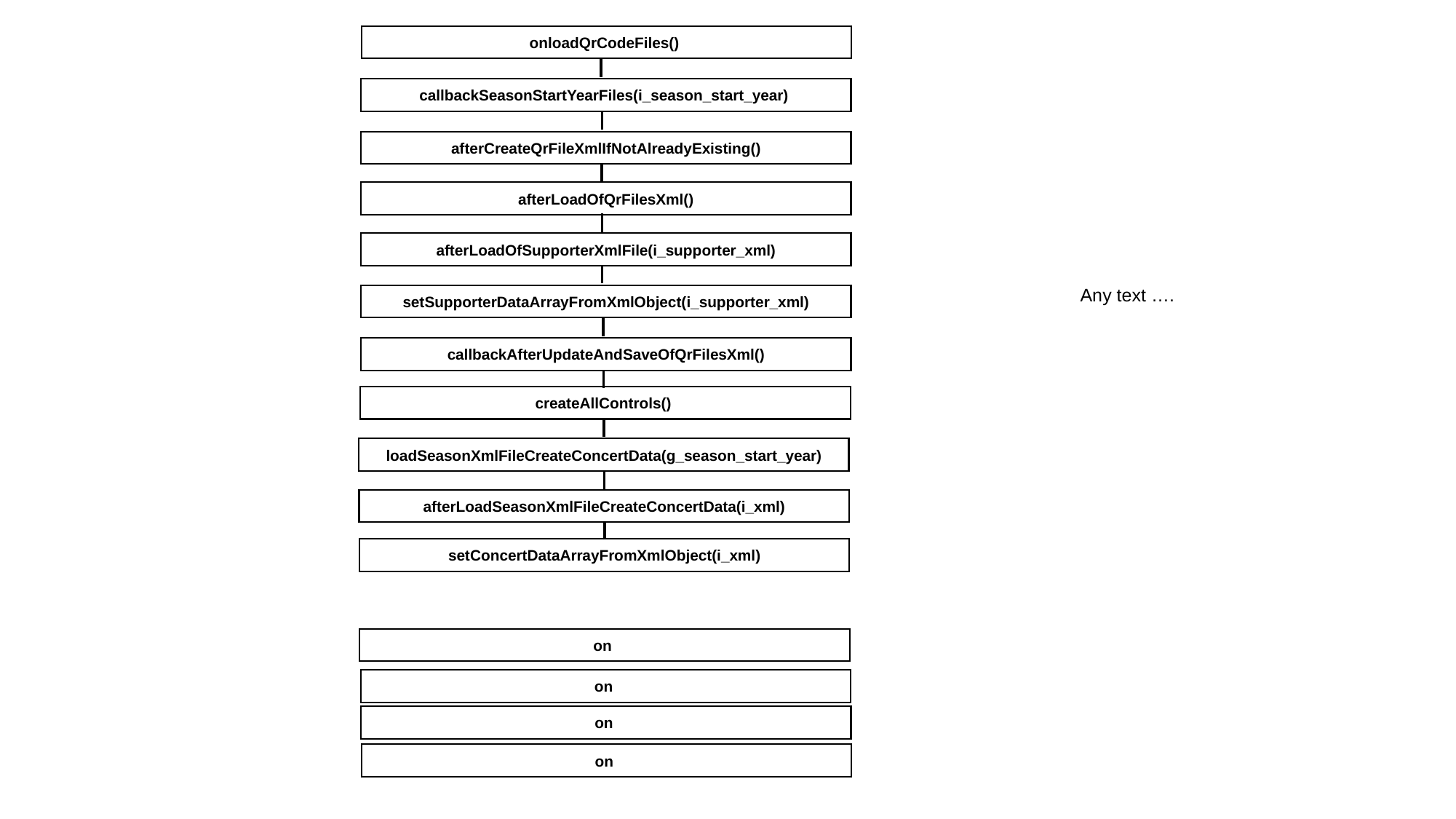

onloadQrCodeFiles()
callbackSeasonStartYearFiles(i_season_start_year)
afterCreateQrFileXmlIfNotAlreadyExisting()
afterLoadOfQrFilesXml()
afterLoadOfSupporterXmlFile(i_supporter_xml)
Any text ….
setSupporterDataArrayFromXmlObject(i_supporter_xml)
callbackAfterUpdateAndSaveOfQrFilesXml()
createAllControls()
loadSeasonXmlFileCreateConcertData(g_season_start_year)
afterLoadSeasonXmlFileCreateConcertData(i_xml)
setConcertDataArrayFromXmlObject(i_xml)
on
on
on
on